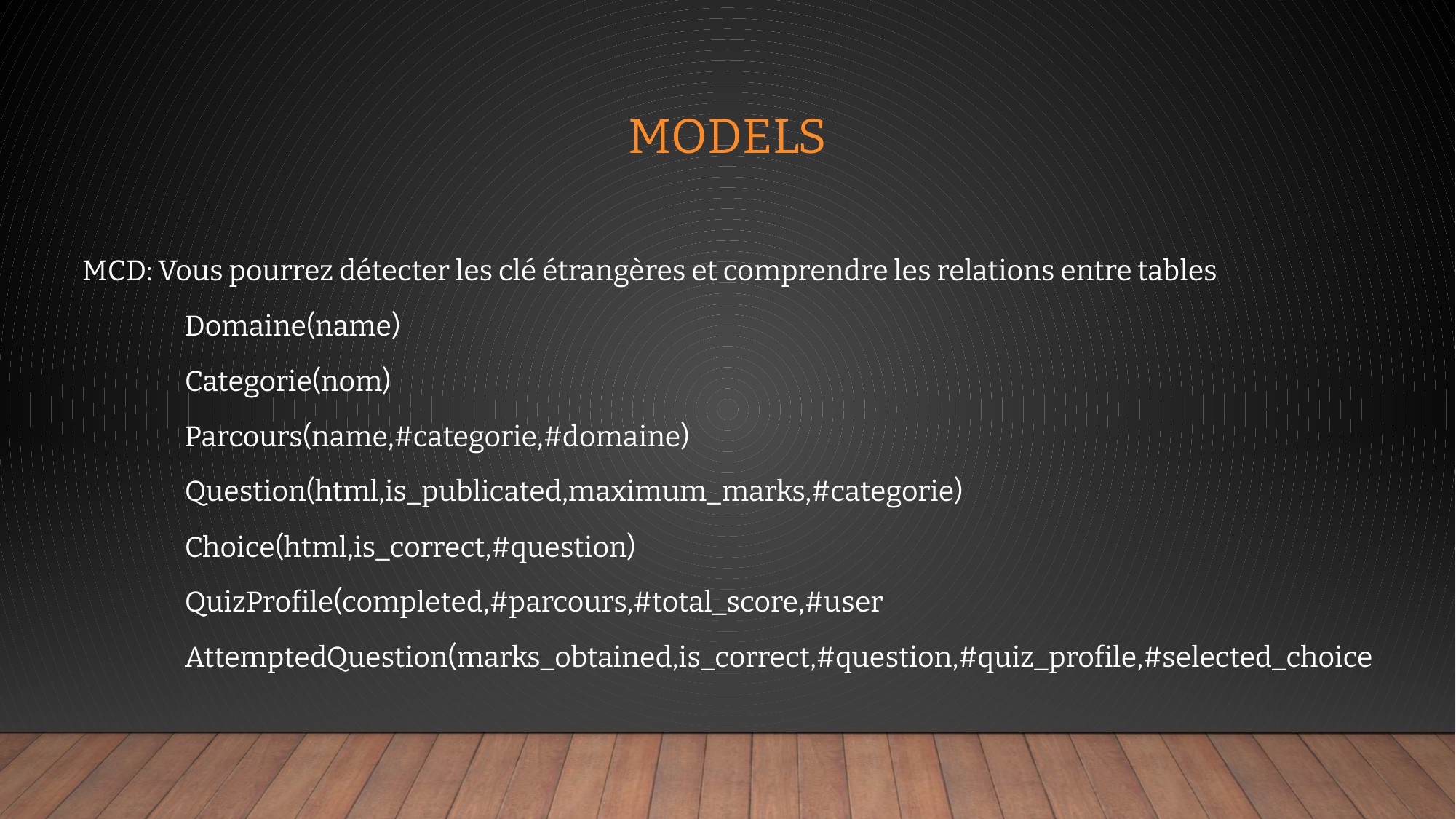

# Models
MCD: Vous pourrez détecter les clé étrangères et comprendre les relations entre tables
	Domaine(name)
	Categorie(nom)
	Parcours(name,#categorie,#domaine)
	Question(html,is_publicated,maximum_marks,#categorie)
	Choice(html,is_correct,#question)
	QuizProfile(completed,#parcours,#total_score,#user
	AttemptedQuestion(marks_obtained,is_correct,#question,#quiz_profile,#selected_choice